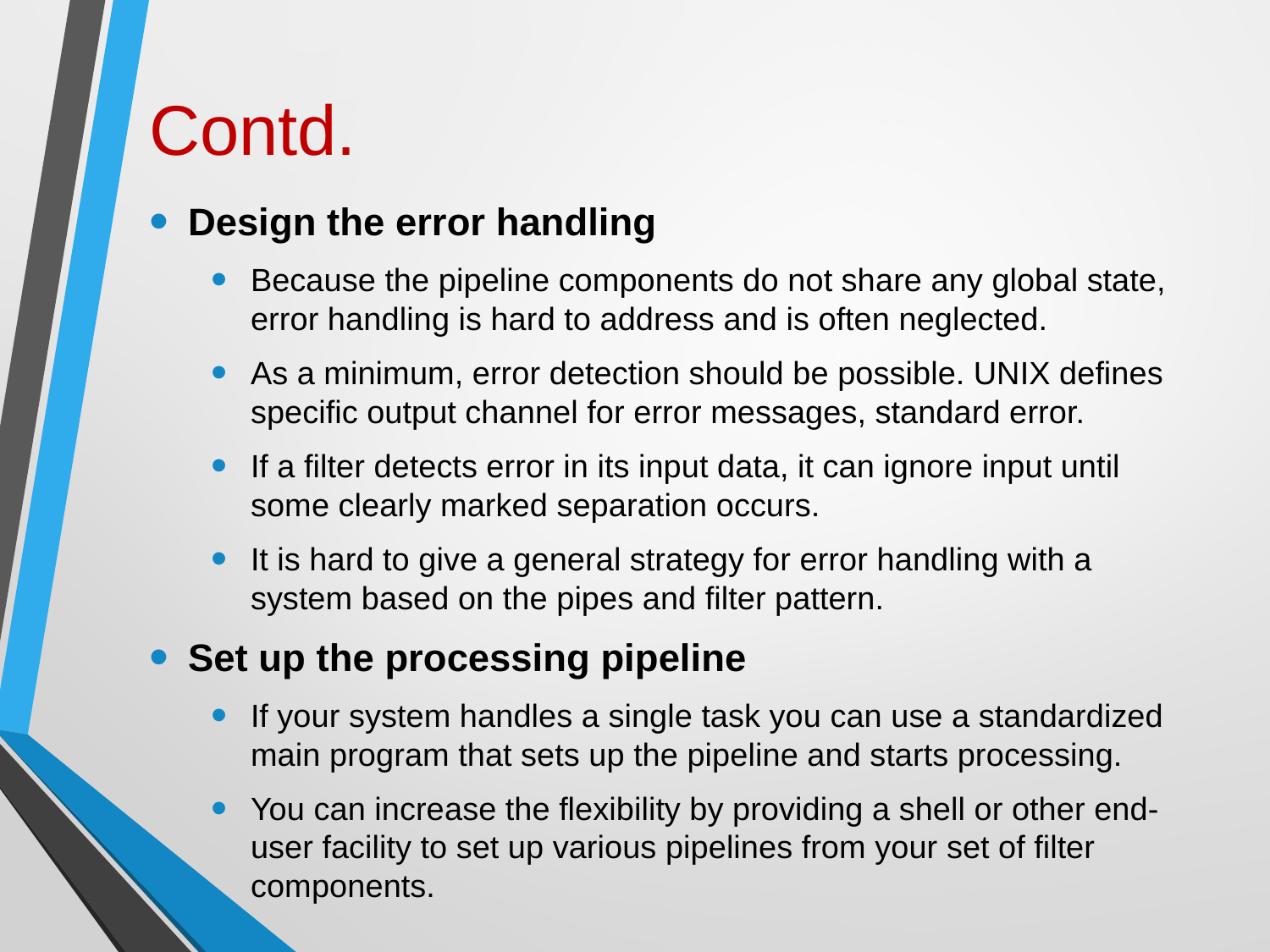

# Contd.
Design the error handling
Because the pipeline components do not share any global state, error handling is hard to address and is often neglected.
As a minimum, error detection should be possible. UNIX defines specific output channel for error messages, standard error.
If a filter detects error in its input data, it can ignore input until some clearly marked separation occurs.
It is hard to give a general strategy for error handling with a system based on the pipes and filter pattern.
Set up the processing pipeline
If your system handles a single task you can use a standardized main program that sets up the pipeline and starts processing.
You can increase the flexibility by providing a shell or other end-user facility to set up various pipelines from your set of filter components.